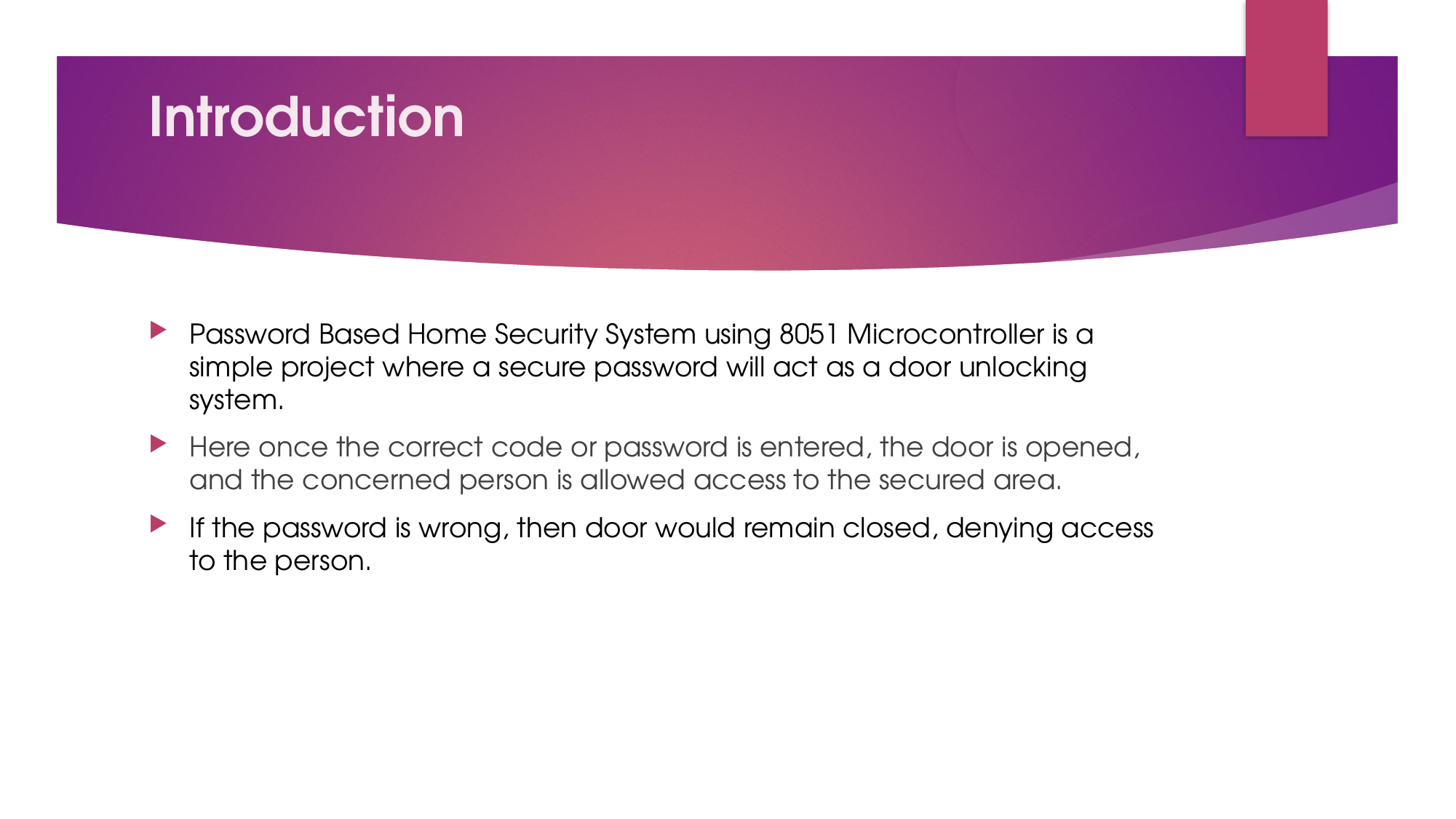

# Introduction
Password Based Home Security System using 8051 Microcontroller is a simple project where a secure password will act as a door unlocking system.
Here once the correct code or password is entered, the door is opened, and the concerned person is allowed access to the secured area.
If the password is wrong, then door would remain closed, denying access to the person.